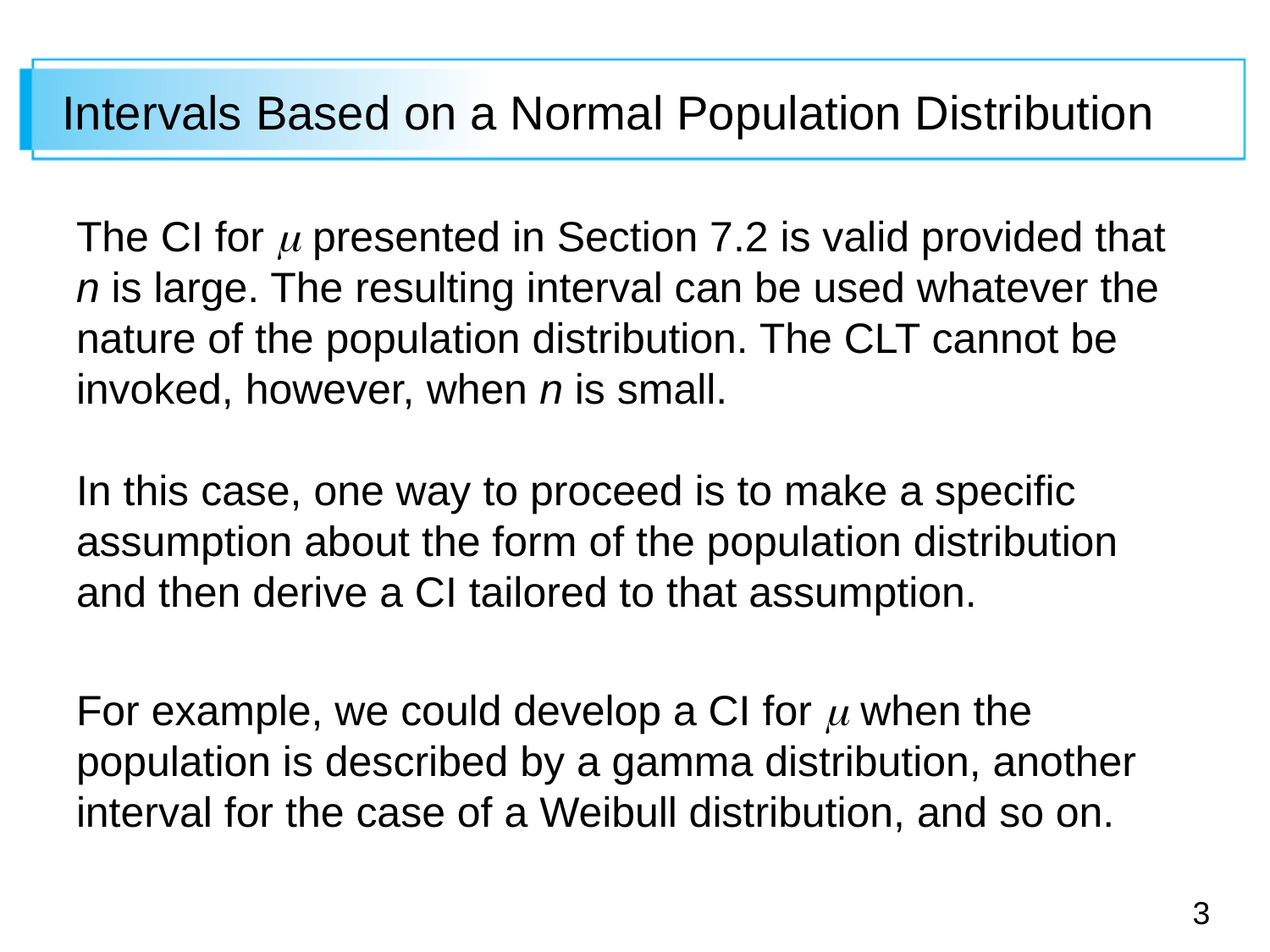

# Intervals Based on a Normal Population Distribution
The CI for μ presented in Section 7.2 is valid provided that n is large. The resulting interval can be used whatever the nature of the population distribution. The CLT cannot be invoked, however, when n is small.
In this case, one way to proceed is to make a specific assumption about the form of the population distribution and then derive a CI tailored to that assumption.

For example, we could develop a CI for μ when the population is described by a gamma distribution, another interval for the case of a Weibull distribution, and so on.